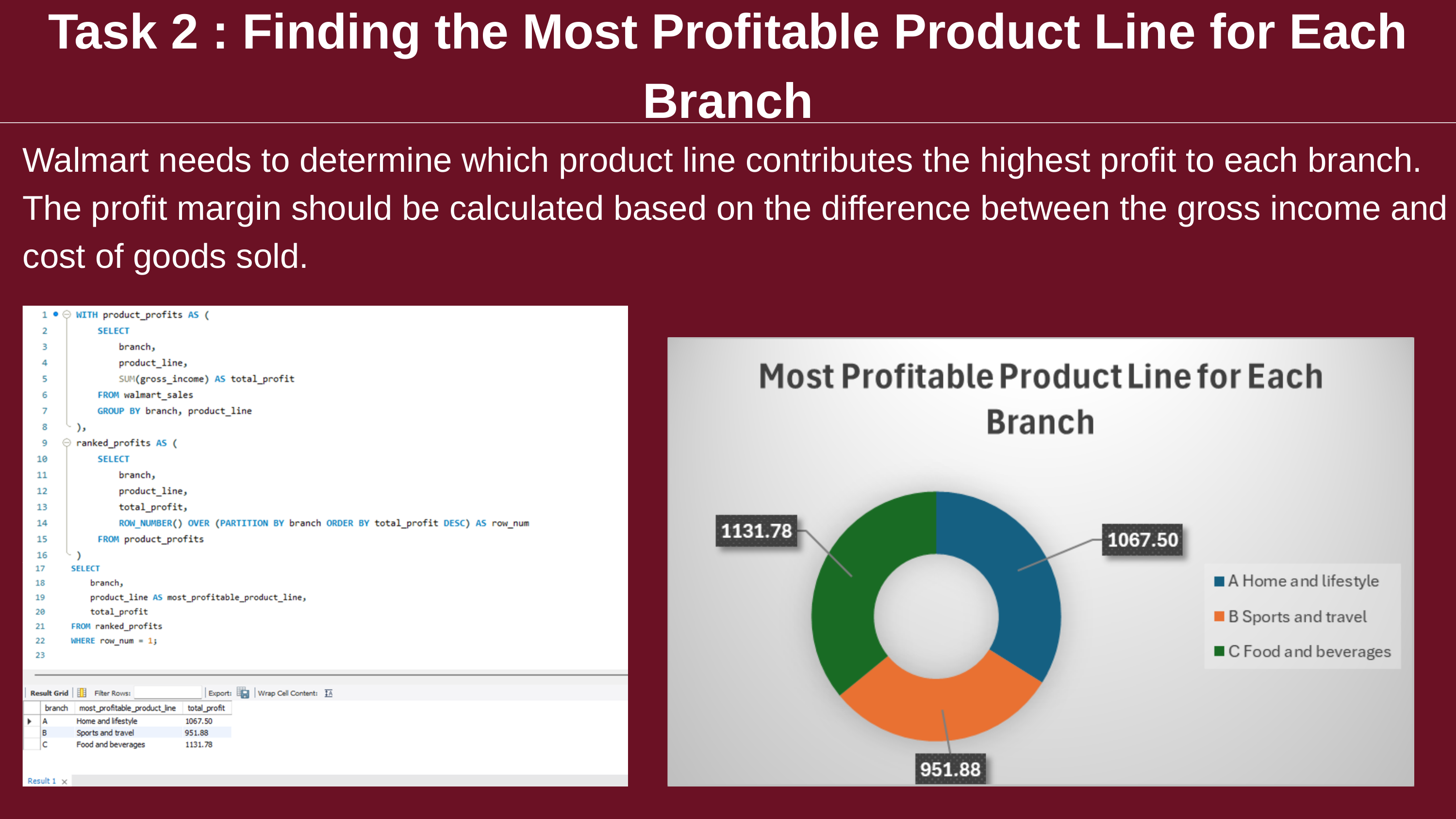

Task 2 : Finding the Most Profitable Product Line for Each Branch

Walmart needs to determine which product line contributes the highest profit to each branch. The profit margin should be calculated based on the difference between the gross income and cost of goods sold.